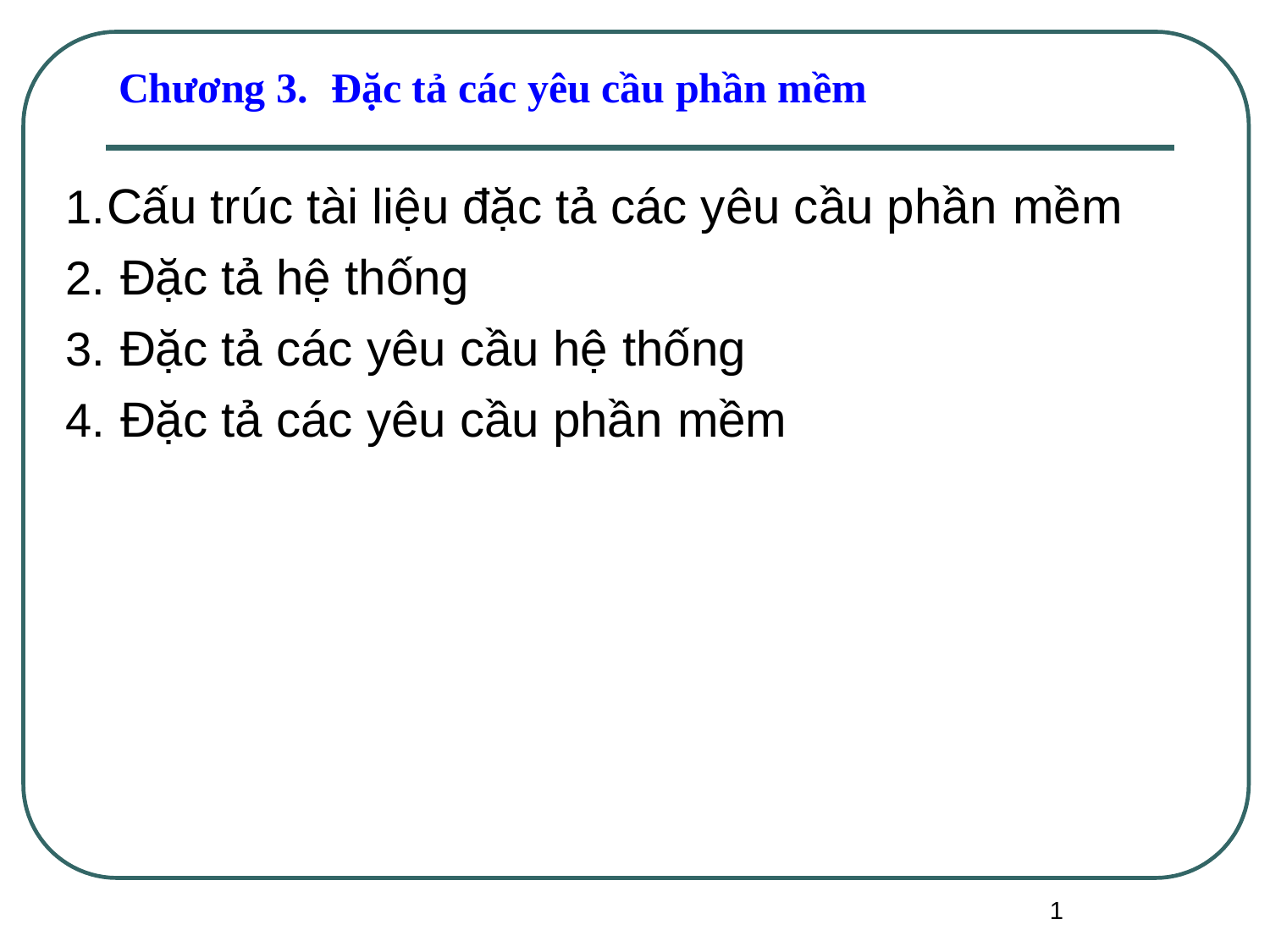

# Chương 3.	Đặc tả các yêu cầu phần mềm
Cấu trúc tài liệu đặc tả các yêu cầu phần mềm
Đặc tả hệ thống
Đặc tả các yêu cầu hệ thống
Đặc tả các yêu cầu phần mềm
1